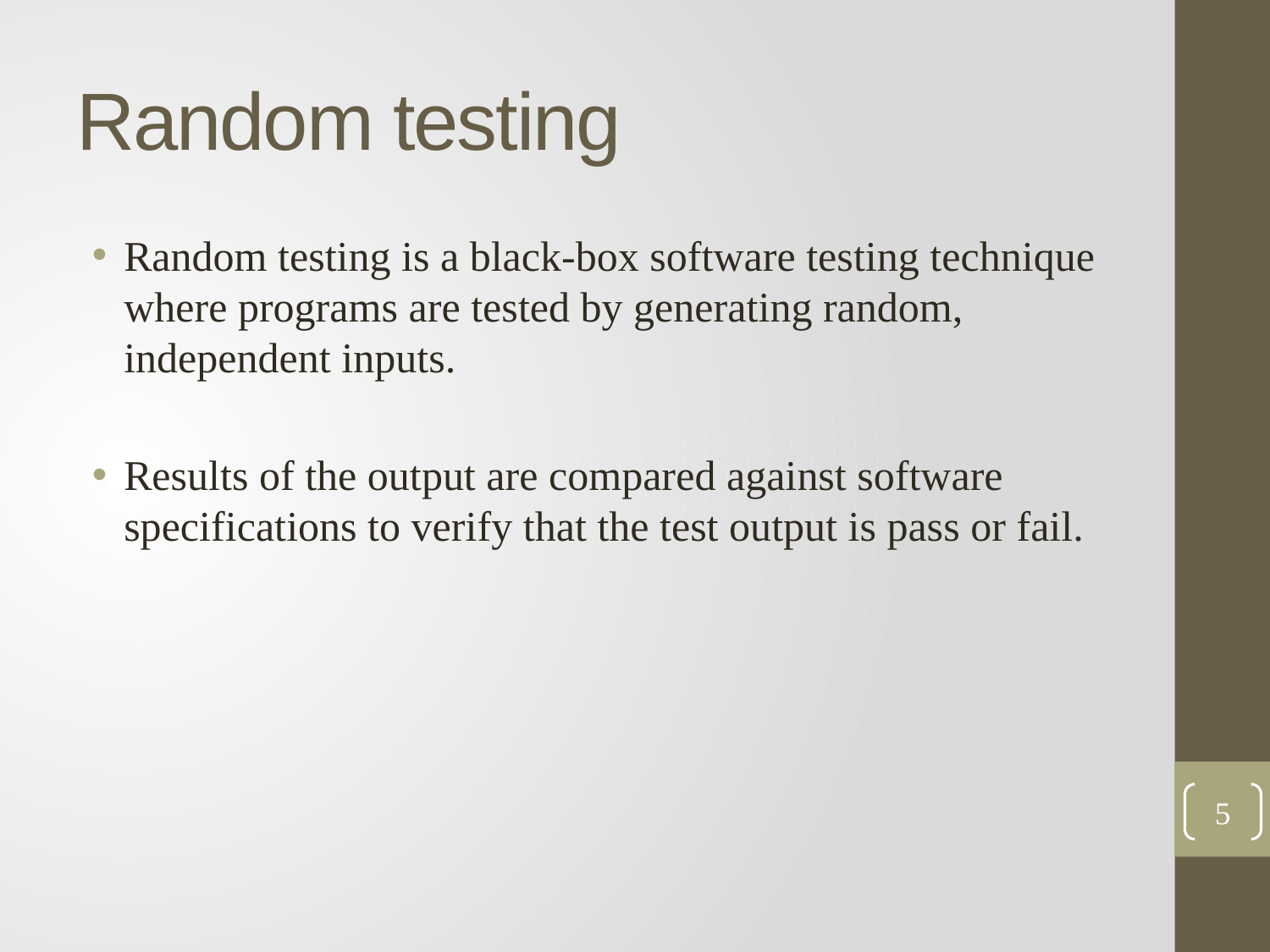

# Random testing
Random testing is a black-box software testing technique where programs are tested by generating random, independent inputs.

Results of the output are compared against software specifications to verify that the test output is pass or fail.
5